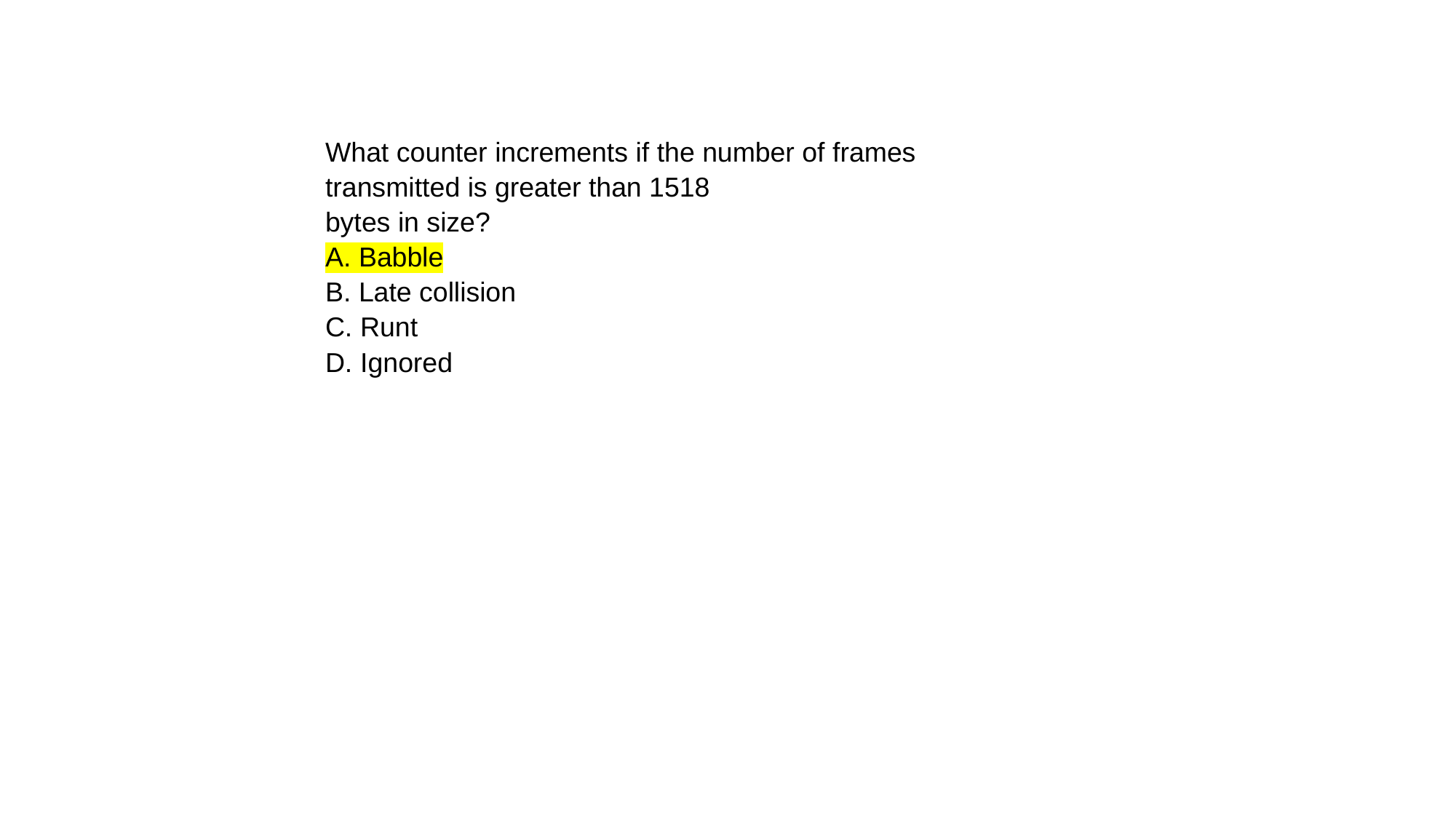

What counter increments if the number of frames transmitted is greater than 1518
bytes in size?
A. Babble
B. Late collision
C. Runt
D. Ignored